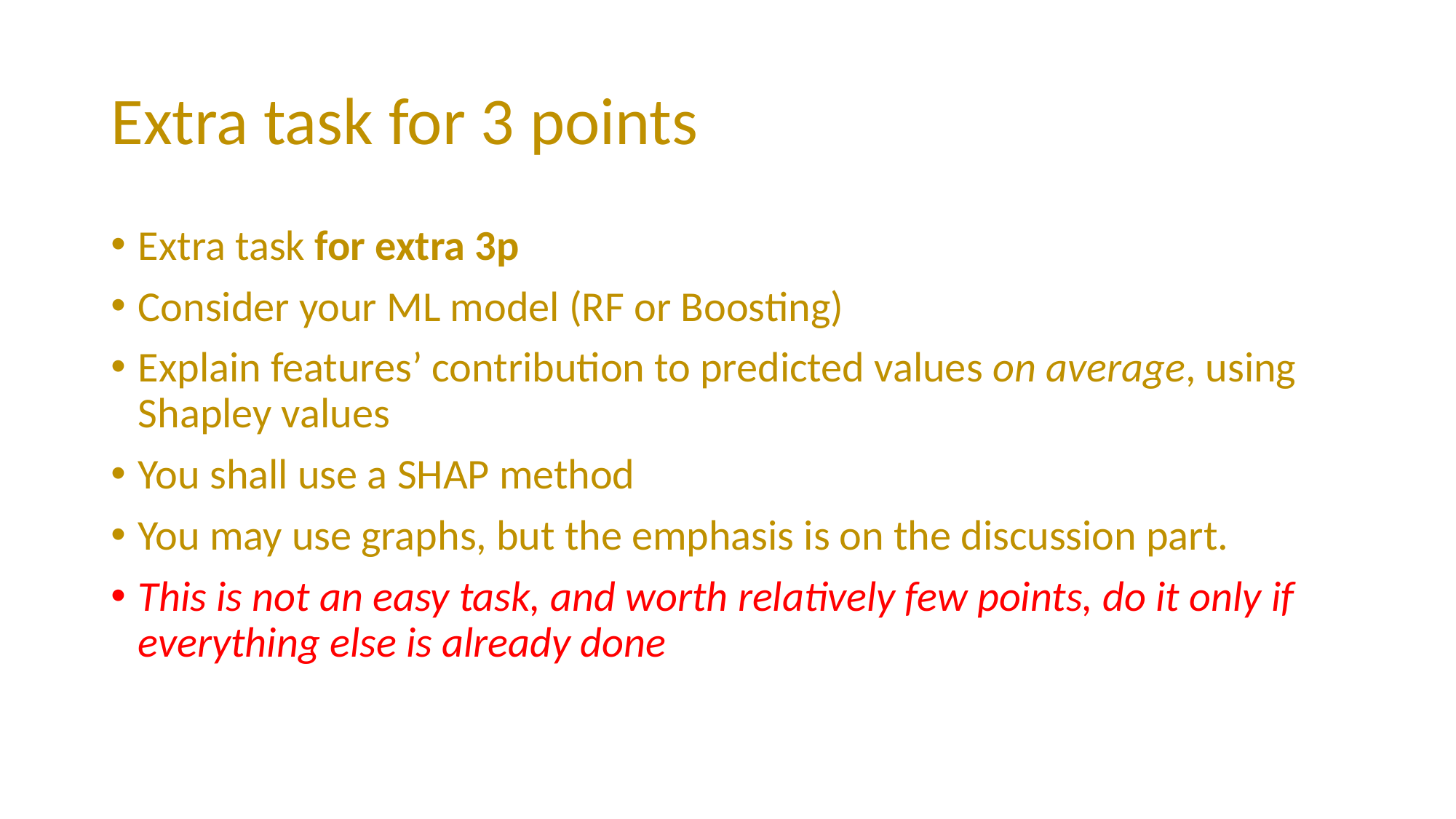

# Extra task for 3 points
Extra task for extra 3p
Consider your ML model (RF or Boosting)
Explain features’ contribution to predicted values on average, using Shapley values
You shall use a SHAP method
You may use graphs, but the emphasis is on the discussion part.
This is not an easy task, and worth relatively few points, do it only if everything else is already done